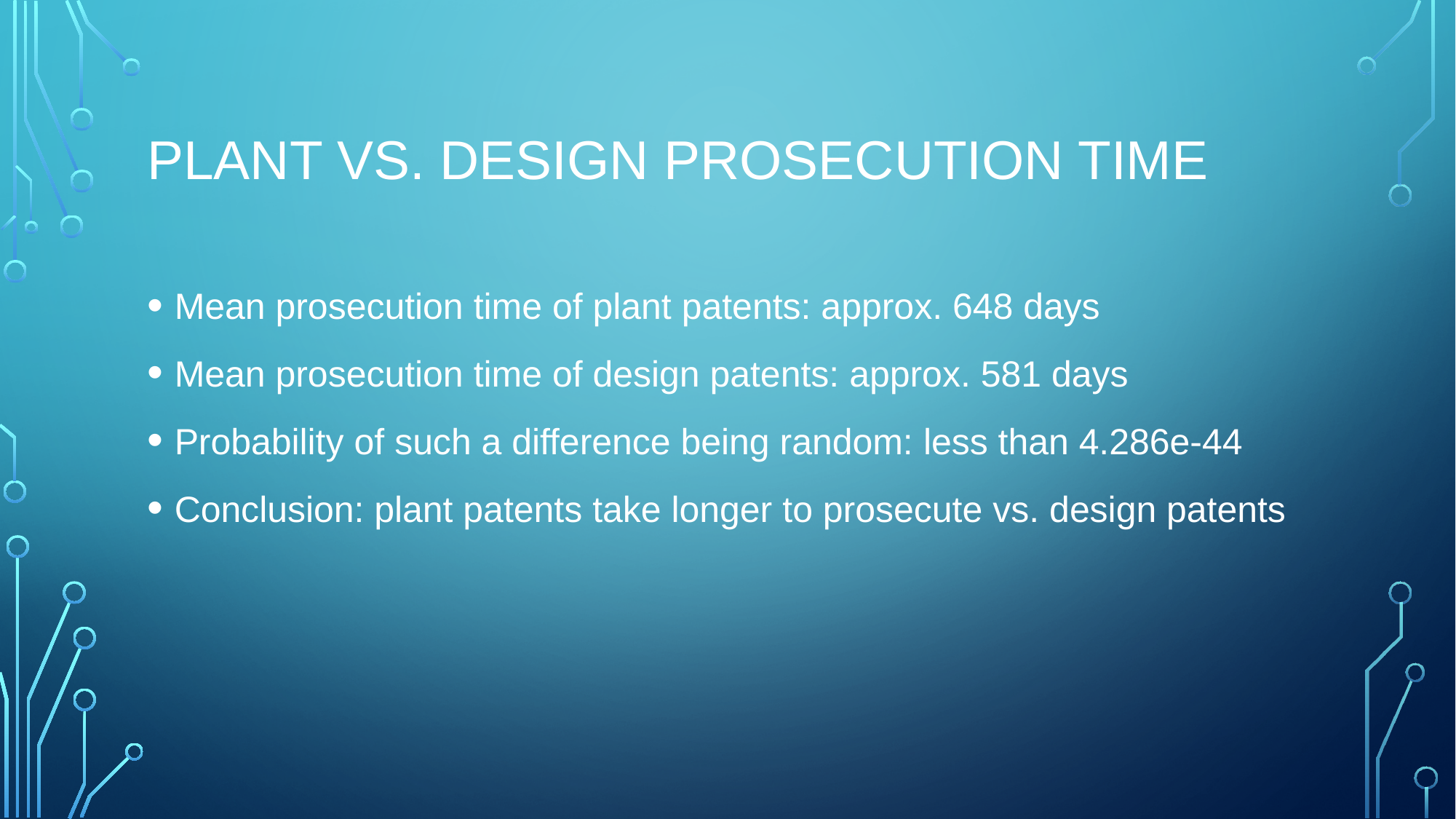

# Plant vs. design prosecution time
Mean prosecution time of plant patents: approx. 648 days
Mean prosecution time of design patents: approx. 581 days
Probability of such a difference being random: less than 4.286e-44
Conclusion: plant patents take longer to prosecute vs. design patents